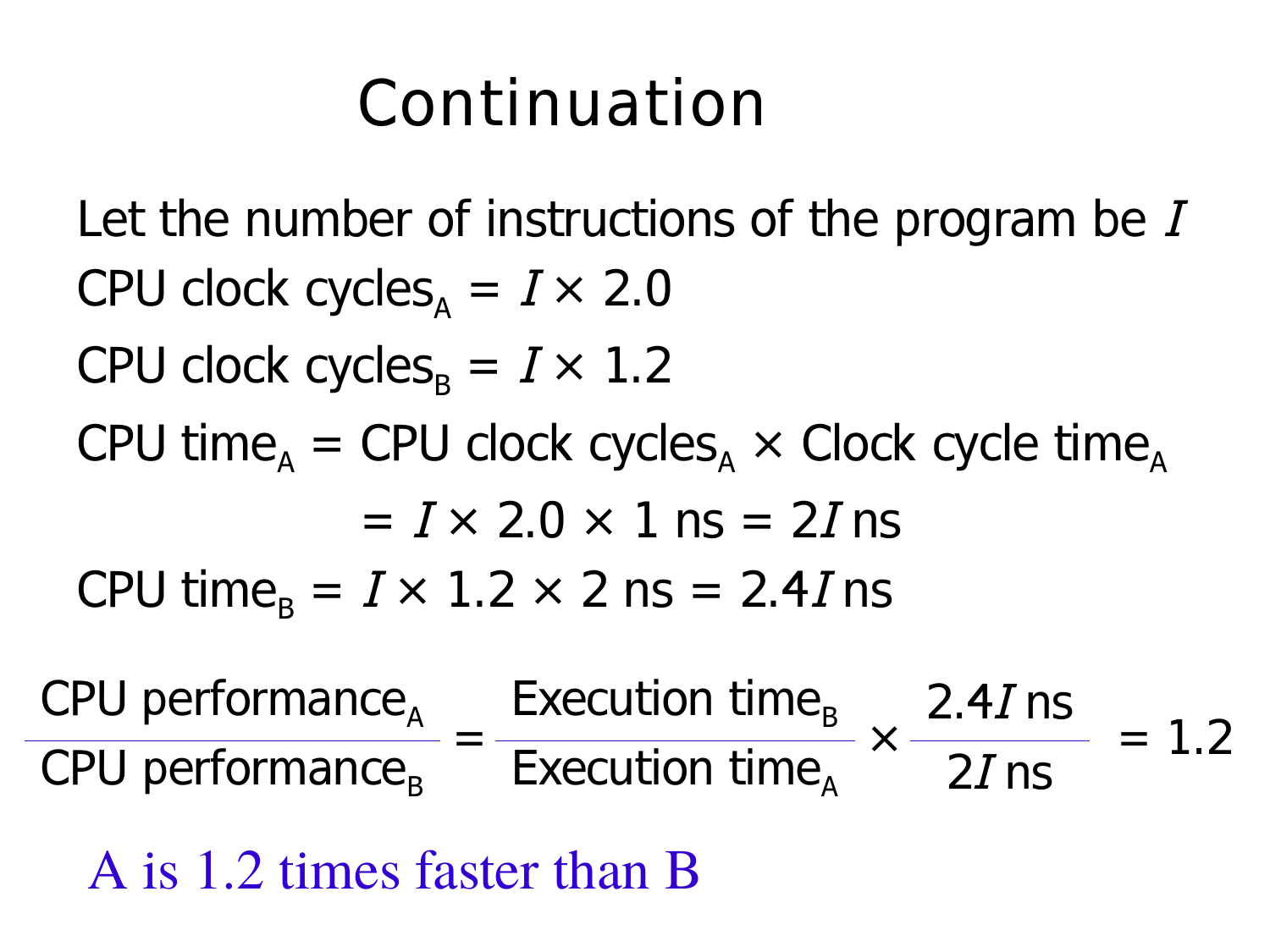

# Continuation
Let the number of instructions of the program be I
CPU clock cyclesA = I × 2.0
CPU clock cyclesB = I × 1.2
CPU timeA = CPU clock cyclesA × Clock cycle timeA
		       = I × 2.0 × 1 ns = 2I ns
CPU timeB = I × 1.2 × 2 ns = 2.4I ns
| CPU performanceA | = | Execution timeB | × | 2.4I ns | = 1.2 |
| --- | --- | --- | --- | --- | --- |
| CPU performanceB |  | Execution timeA |  | 2I ns |  |
A is 1.2 times faster than B